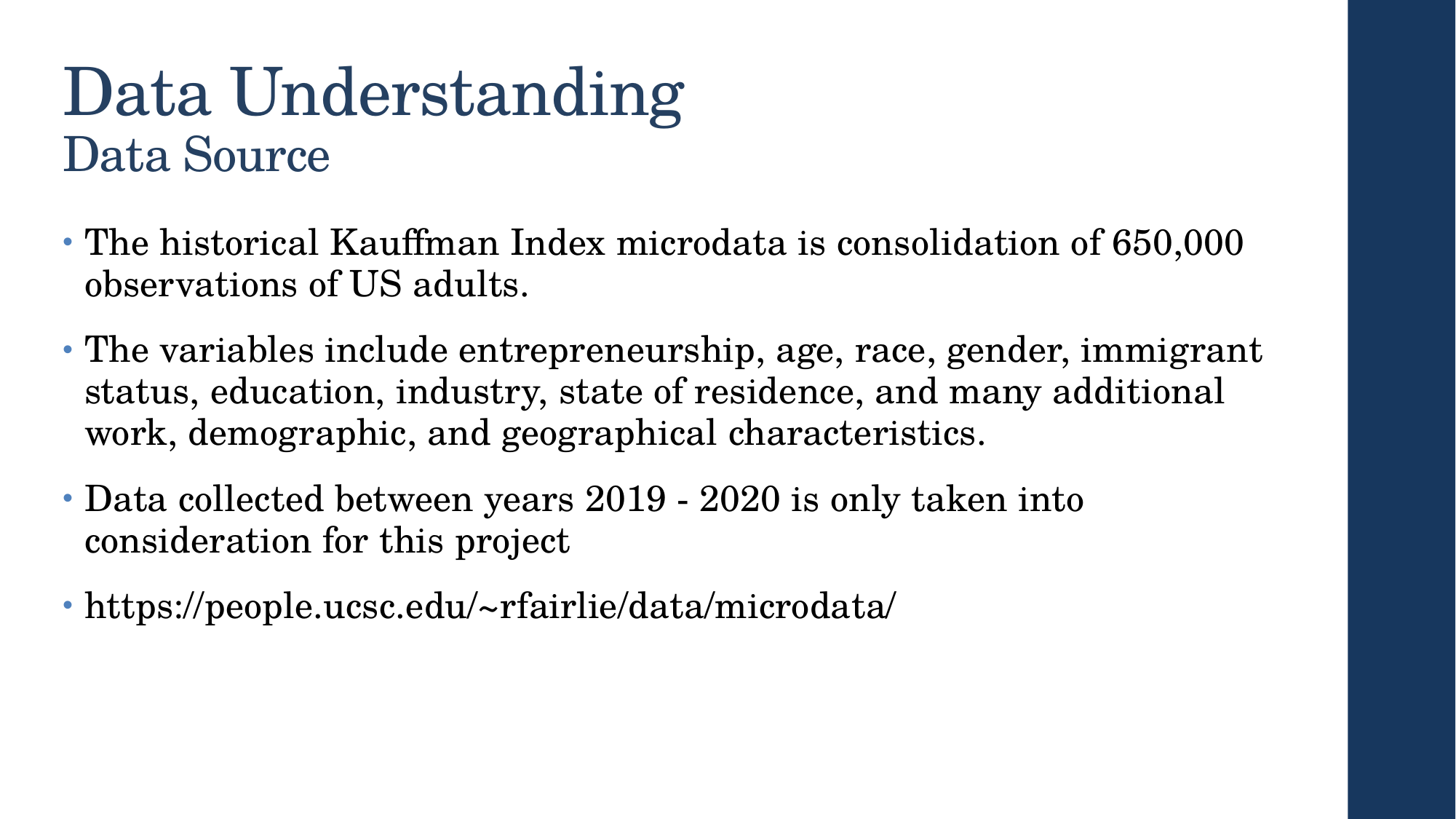

# Data Understanding Data Source
The historical Kauffman Index microdata is consolidation of 650,000 observations of US adults.
The variables include entrepreneurship, age, race, gender, immigrant status, education, industry, state of residence, and many additional work, demographic, and geographical characteristics.
Data collected between years 2019 - 2020 is only taken into consideration for this project
https://people.ucsc.edu/~rfairlie/data/microdata/